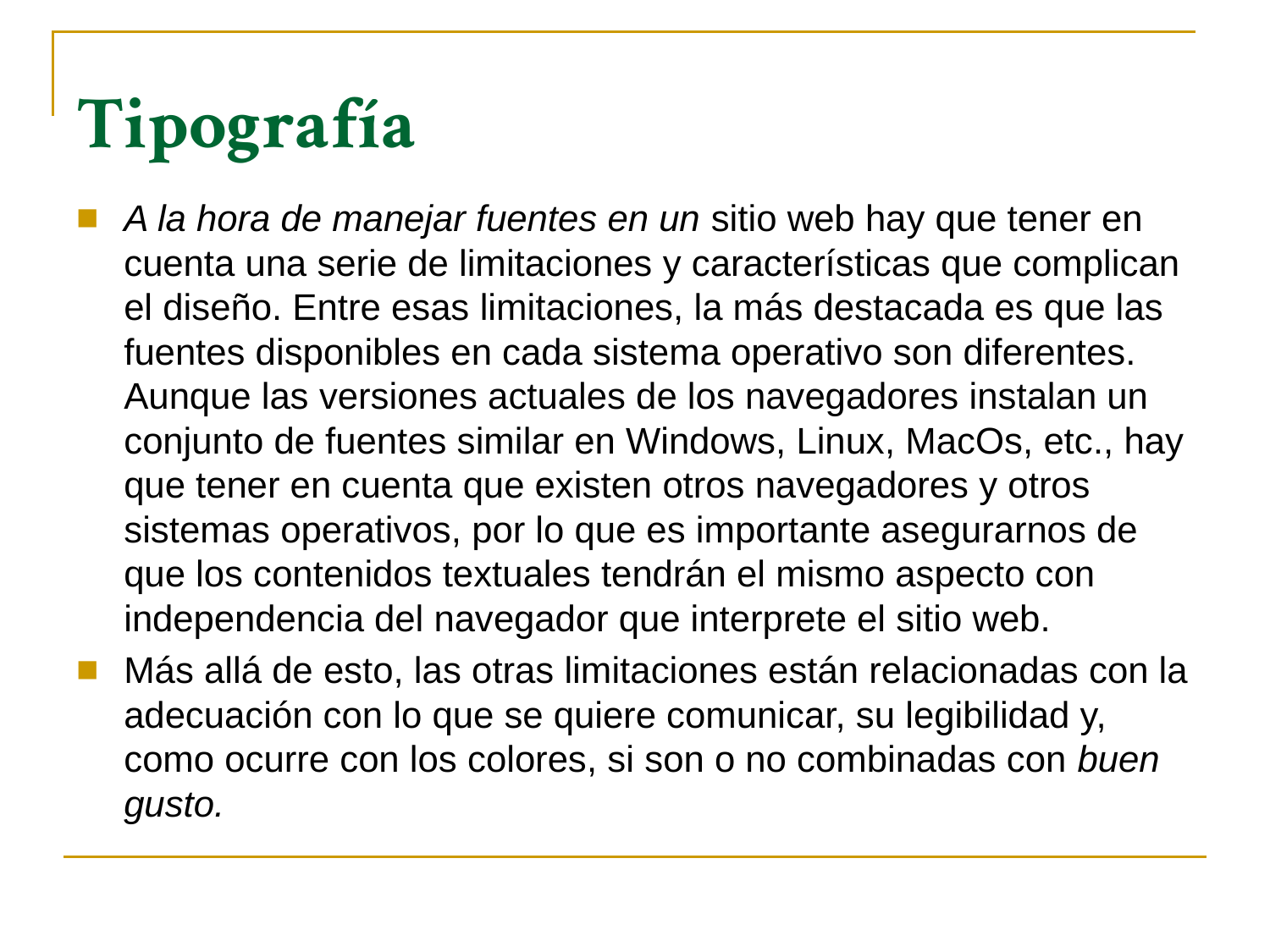

Tipografía
A la hora de manejar fuentes en un sitio web hay que tener en cuenta una serie de limitaciones y características que complican el diseño. Entre esas limitaciones, la más destacada es que las fuentes disponibles en cada sistema operativo son diferentes. Aunque las versiones actuales de los navegadores instalan un conjunto de fuentes similar en Windows, Linux, MacOs, etc., hay que tener en cuenta que existen otros navegadores y otros sistemas operativos, por lo que es importante asegurarnos de que los contenidos textuales tendrán el mismo aspecto con independencia del navegador que interprete el sitio web.
Más allá de esto, las otras limitaciones están relacionadas con la adecuación con lo que se quiere comunicar, su legibilidad y, como ocurre con los colores, si son o no combinadas con buen gusto.